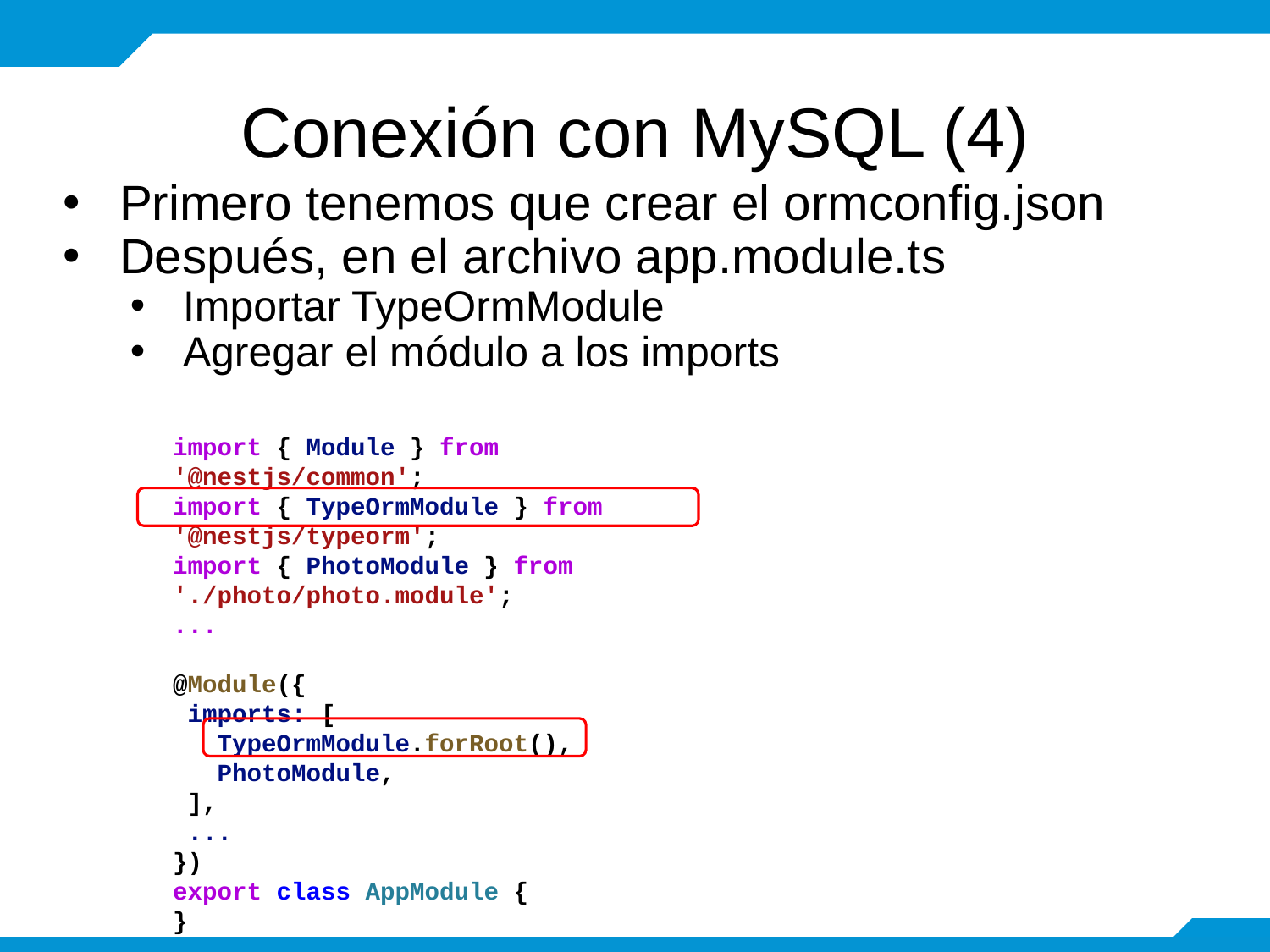

# Conexión con MySQL (4)
Primero tenemos que crear el ormconfig.json
Después, en el archivo app.module.ts
Importar TypeOrmModule
Agregar el módulo a los imports
import { Module } from '@nestjs/common';
import { TypeOrmModule } from '@nestjs/typeorm';
import { PhotoModule } from './photo/photo.module';
...

@Module({
 imports: [
   TypeOrmModule.forRoot(),
   PhotoModule,
 ],
 ...
})
export class AppModule {
}